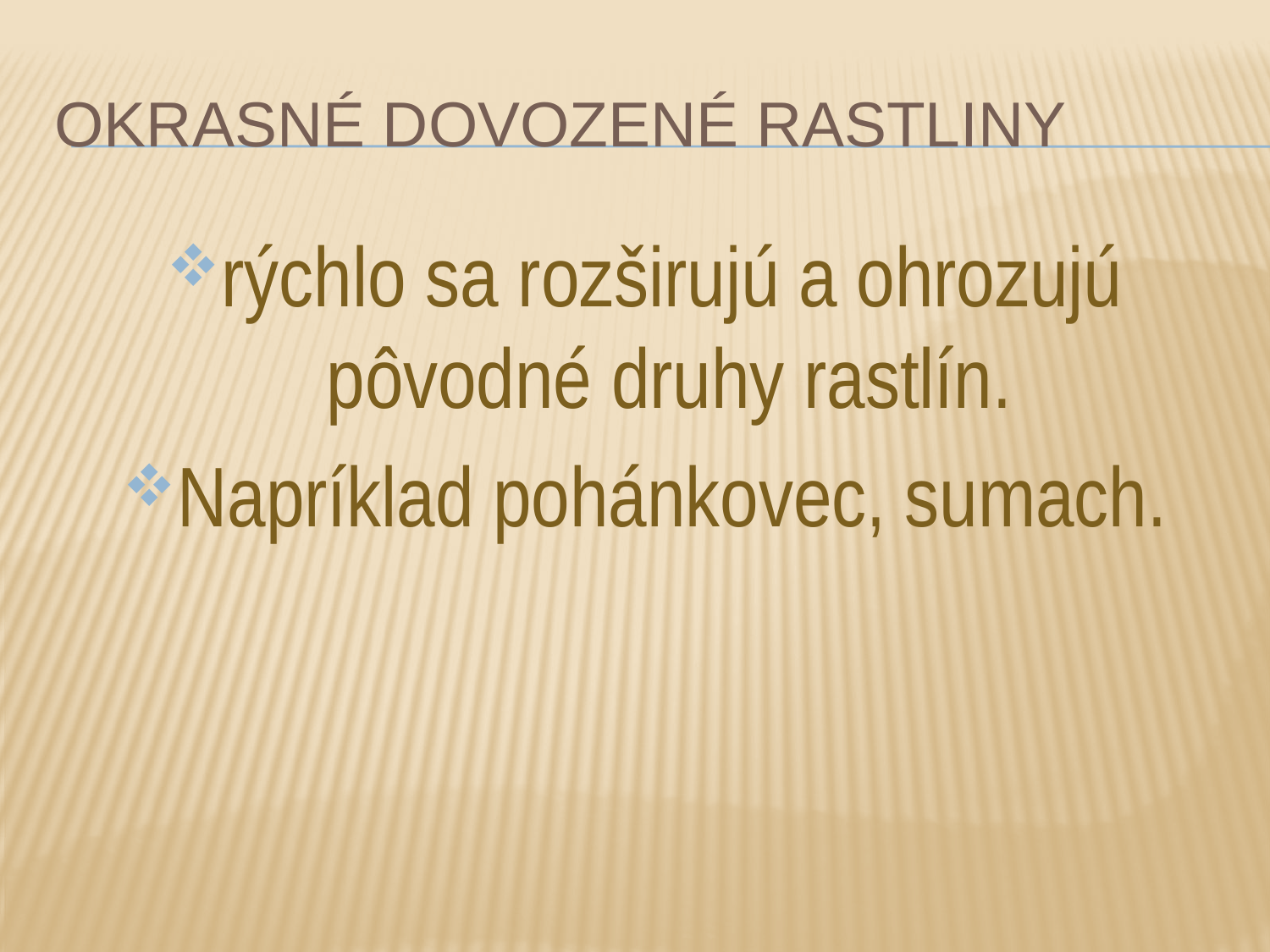

# Okrasné dovozené rastliny
rýchlo sa rozširujú a ohrozujú pôvodné druhy rastlín.
Napríklad pohánkovec, sumach.